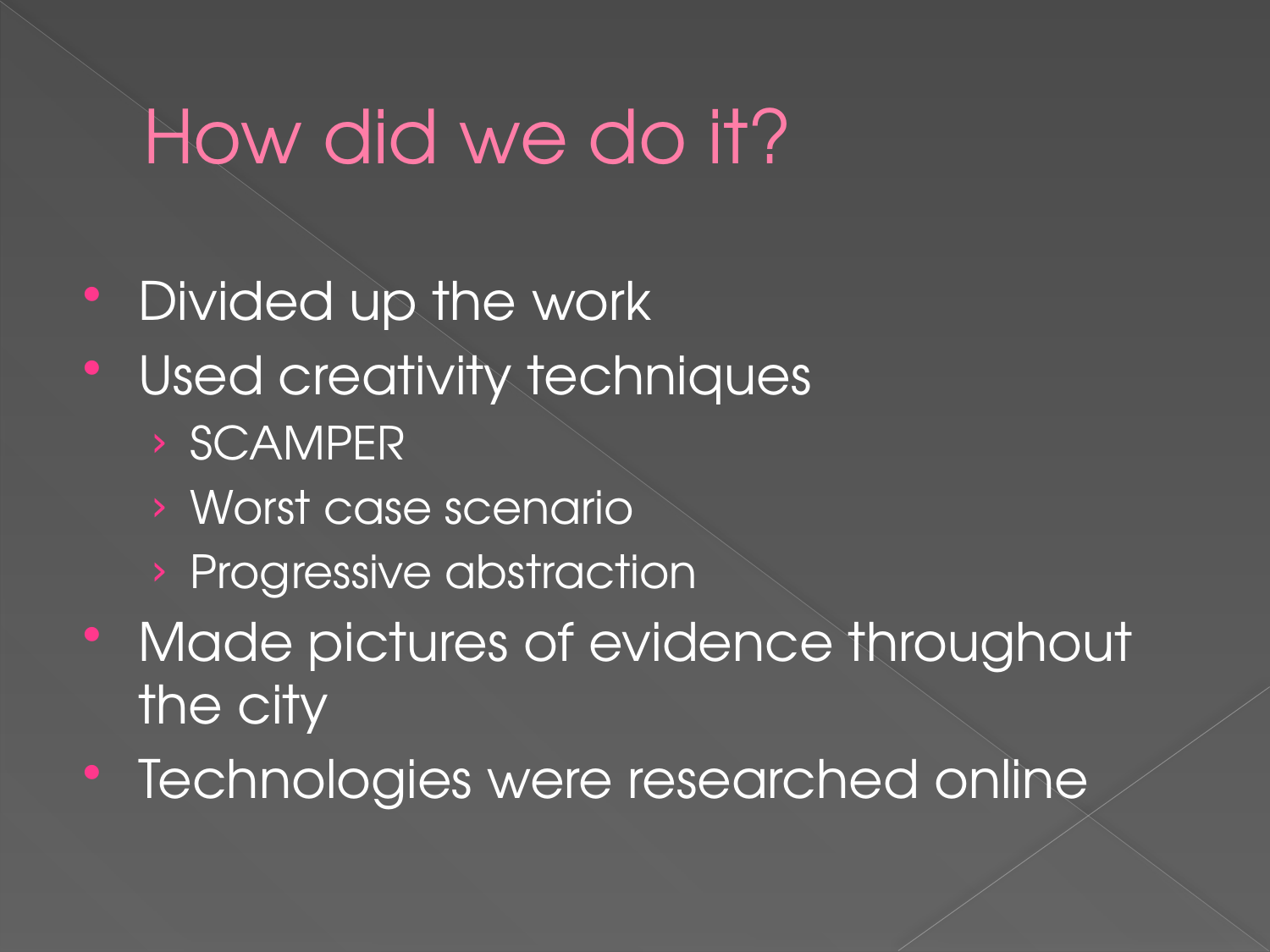

# How did we do it?
Divided up the work
Used creativity techniques
SCAMPER
Worst case scenario
Progressive abstraction
Made pictures of evidence throughout the city
Technologies were researched online